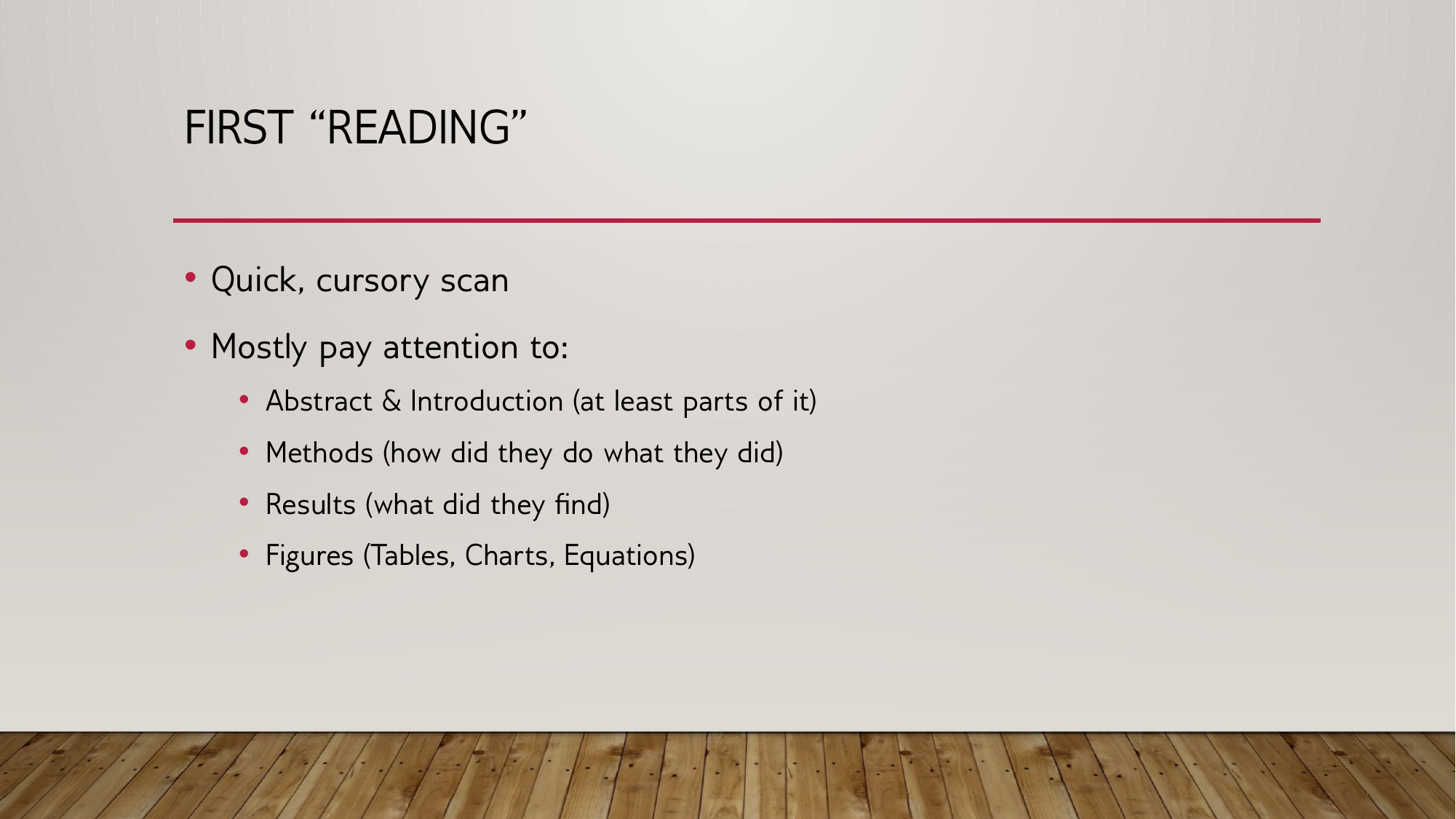

# First “reading”
Quick, cursory scan
Mostly pay attention to:
Abstract & Introduction (at least parts of it)
Methods (how did they do what they did)
Results (what did they find)
Figures (Tables, Charts, Equations)